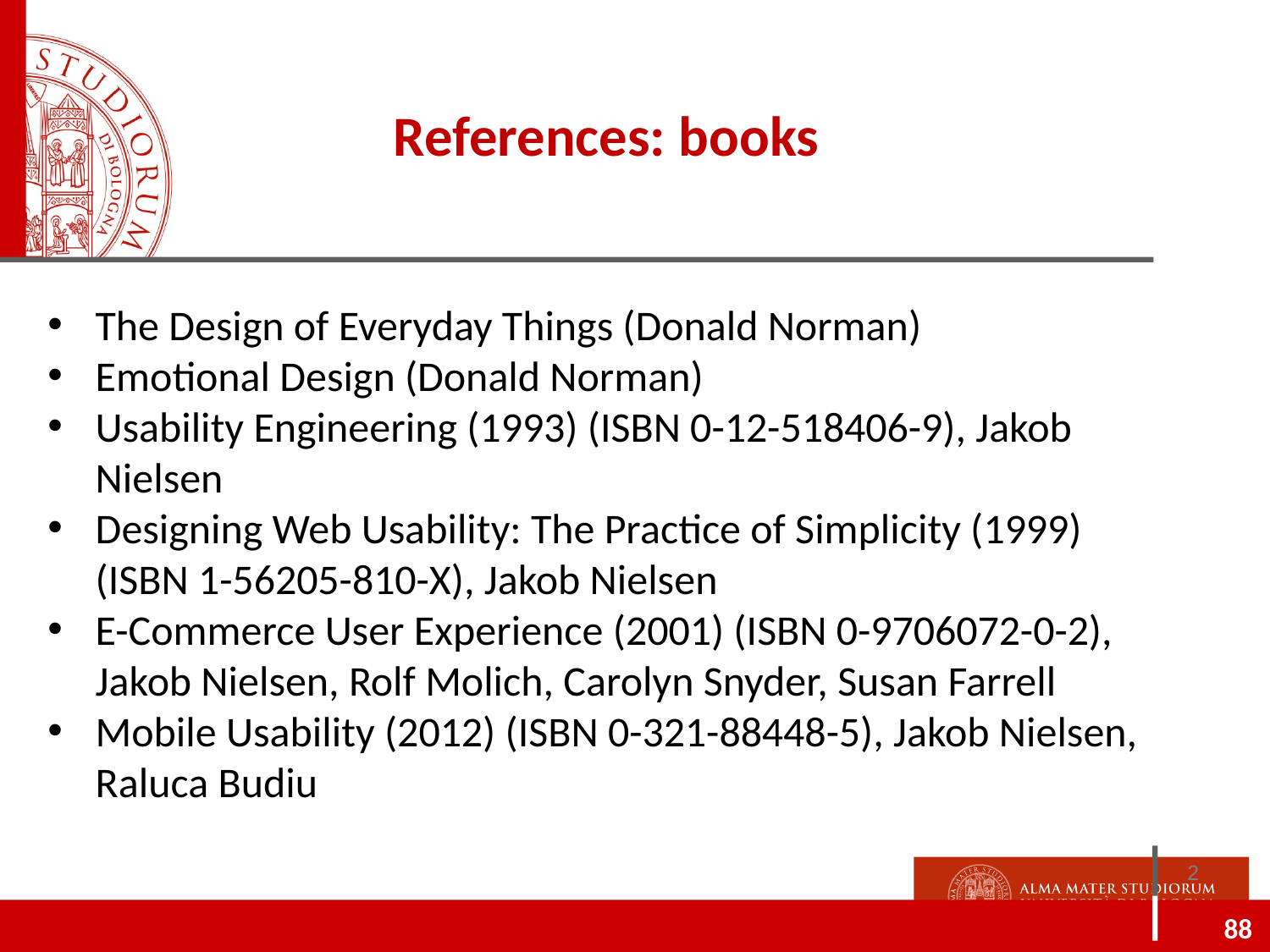

References: books
The Design of Everyday Things (Donald Norman)
Emotional Design (Donald Norman)
Usability Engineering (1993) (ISBN 0-12-518406-9), Jakob Nielsen
Designing Web Usability: The Practice of Simplicity (1999) (ISBN 1-56205-810-X), Jakob Nielsen
E-Commerce User Experience (2001) (ISBN 0-9706072-0-2), Jakob Nielsen, Rolf Molich, Carolyn Snyder, Susan Farrell
Mobile Usability (2012) (ISBN 0-321-88448-5), Jakob Nielsen, Raluca Budiu

2